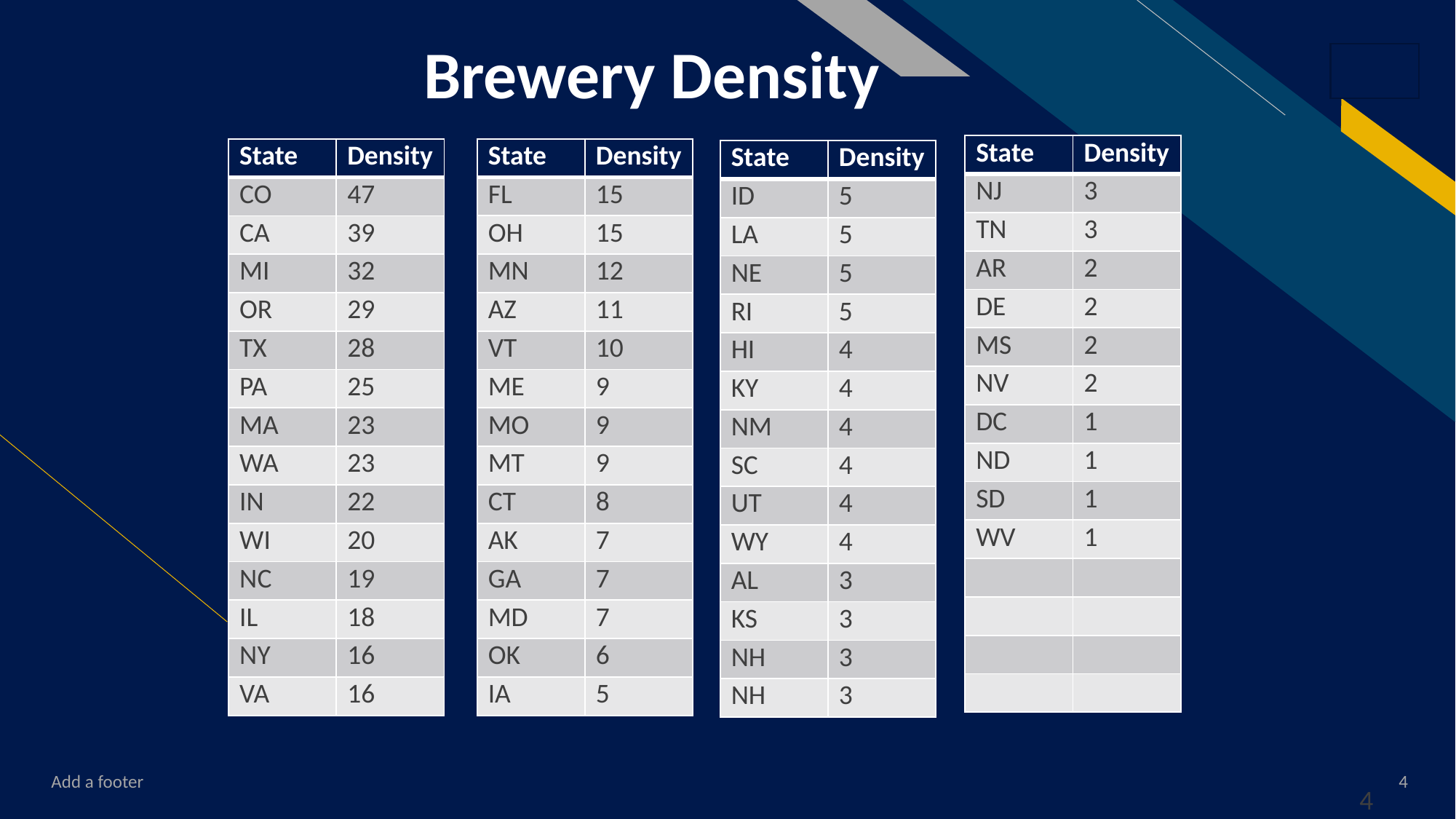

Brewery Density

| State | Density |
| --- | --- |
| NJ | 3 |
| TN | 3 |
| AR | 2 |
| DE | 2 |
| MS | 2 |
| NV | 2 |
| DC | 1 |
| ND | 1 |
| SD | 1 |
| WV | 1 |
|  |  |
|  |  |
|  |  |
|  |  |
| State | Density |
| --- | --- |
| FL | 15 |
| OH | 15 |
| MN | 12 |
| AZ | 11 |
| VT | 10 |
| ME | 9 |
| MO | 9 |
| MT | 9 |
| CT | 8 |
| AK | 7 |
| GA | 7 |
| MD | 7 |
| OK | 6 |
| IA | 5 |
| State | Density |
| --- | --- |
| CO | 47 |
| CA | 39 |
| MI | 32 |
| OR | 29 |
| TX | 28 |
| PA | 25 |
| MA | 23 |
| WA | 23 |
| IN | 22 |
| WI | 20 |
| NC | 19 |
| IL | 18 |
| NY | 16 |
| VA | 16 |
| State | Density |
| --- | --- |
| ID | 5 |
| LA | 5 |
| NE | 5 |
| RI | 5 |
| HI | 4 |
| KY | 4 |
| NM | 4 |
| SC | 4 |
| UT | 4 |
| WY | 4 |
| AL | 3 |
| KS | 3 |
| NH | 3 |
| NH | 3 |
Add a footer
4
4